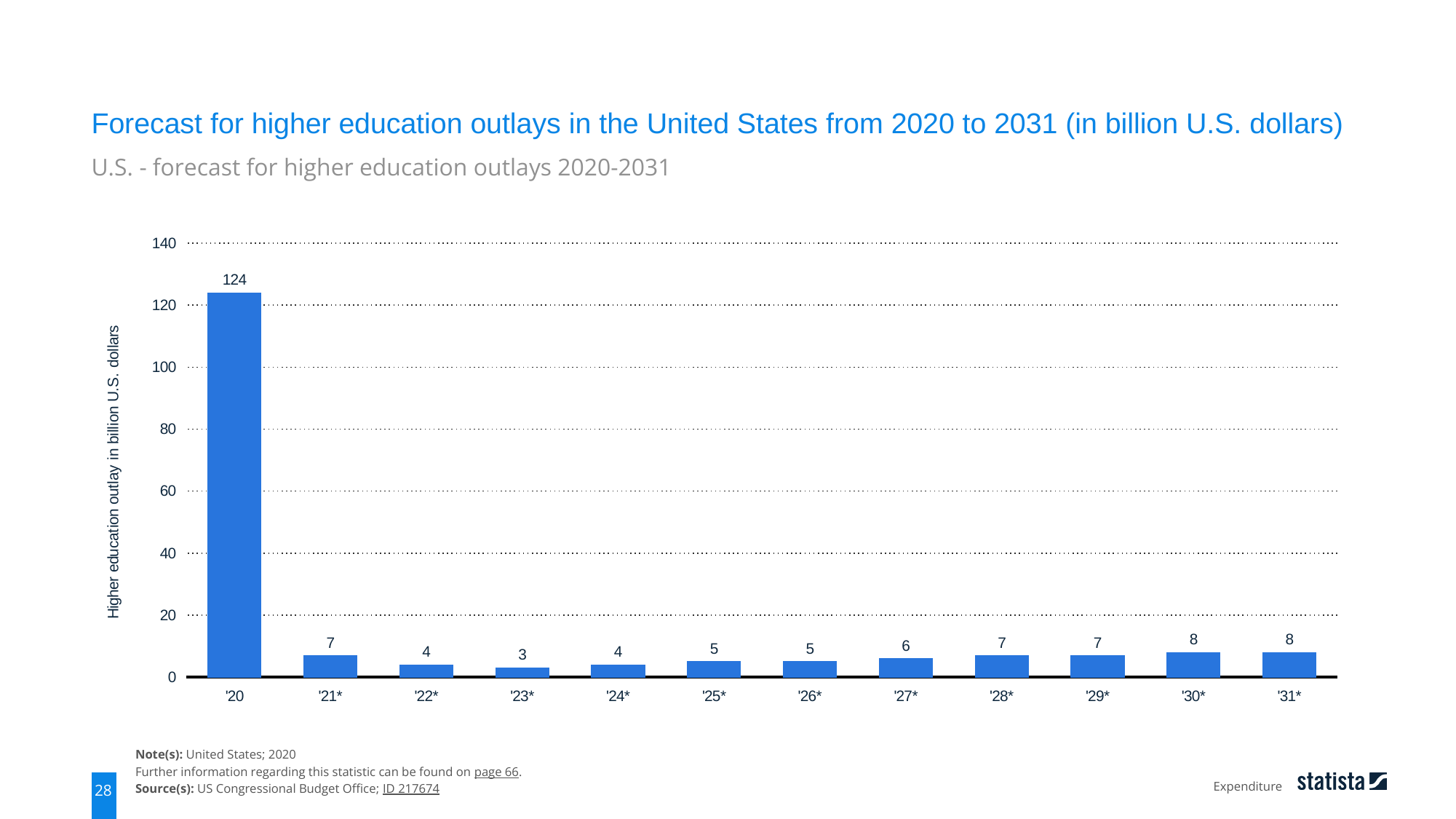

Forecast for higher education outlays in the United States from 2020 to 2031 (in billion U.S. dollars)
U.S. - forecast for higher education outlays 2020-2031

### Chart

| Category | data |
|---|---|
| '20 | 124.0 |
| '21* | 7.0 |
| '22* | 4.0 |
| '23* | 3.0 |
| '24* | 4.0 |
| '25* | 5.0 |
| '26* | 5.0 |
| '27* | 6.0 |
| '28* | 7.0 |
| '29* | 7.0 |
| '30* | 8.0 |
| '31* | 8.0 |
Note(s): United States; 2020
Further information regarding this statistic can be found on page 66.
Source(s): US Congressional Budget Office; ID 217674
Expenditure

28